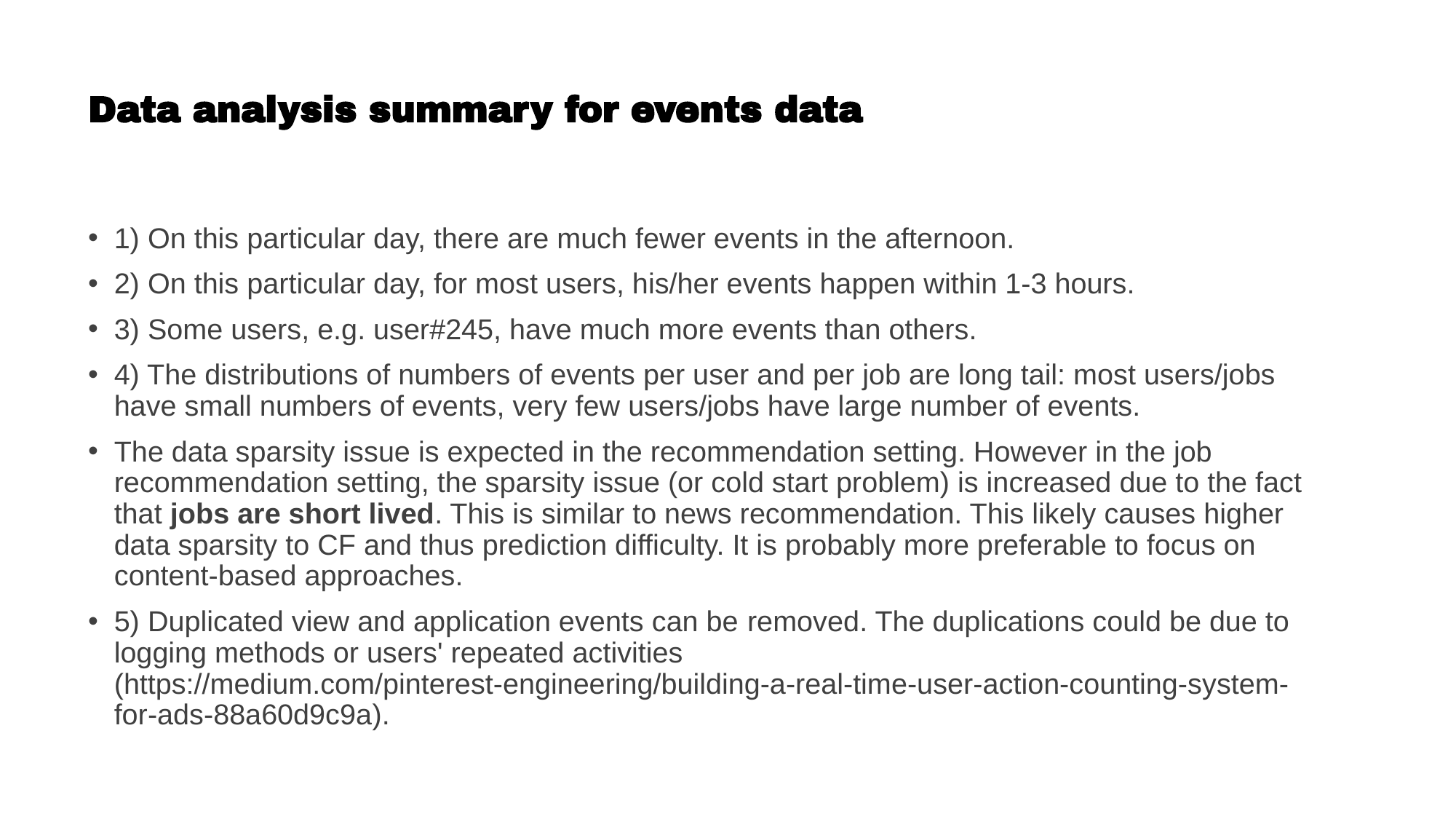

# Data analysis summary for events data
1) On this particular day, there are much fewer events in the afternoon.
2) On this particular day, for most users, his/her events happen within 1-3 hours.
3) Some users, e.g. user#245, have much more events than others.
4) The distributions of numbers of events per user and per job are long tail: most users/jobs have small numbers of events, very few users/jobs have large number of events.
The data sparsity issue is expected in the recommendation setting. However in the job recommendation setting, the sparsity issue (or cold start problem) is increased due to the fact that jobs are short lived. This is similar to news recommendation. This likely causes higher data sparsity to CF and thus prediction difficulty. It is probably more preferable to focus on content-based approaches.
5) Duplicated view and application events can be removed. The duplications could be due to logging methods or users' repeated activities (https://medium.com/pinterest-engineering/building-a-real-time-user-action-counting-system-for-ads-88a60d9c9a).